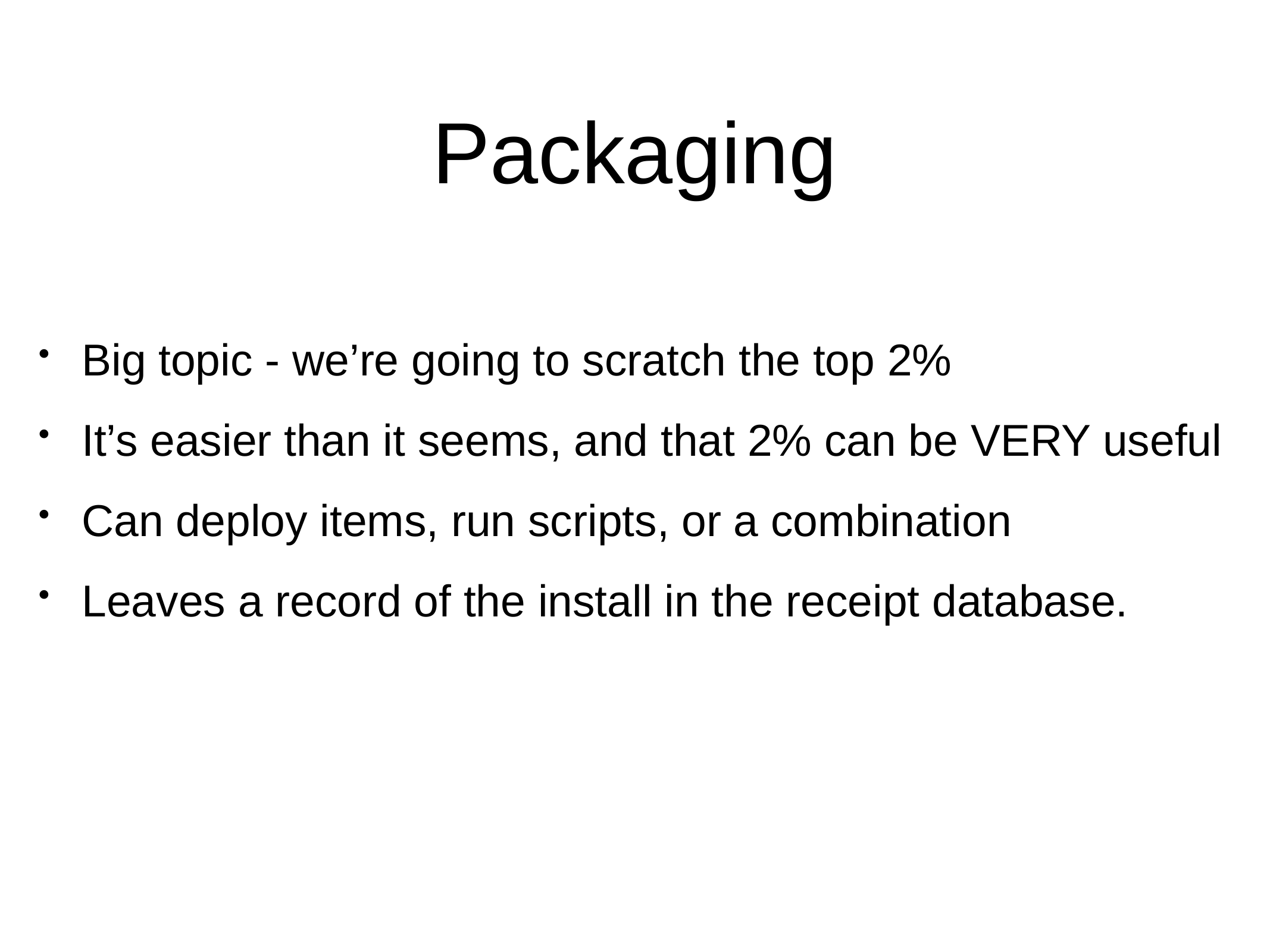

# Packaging
Big topic - we’re going to scratch the top 2%
It’s easier than it seems, and that 2% can be VERY useful
Can deploy items, run scripts, or a combination
Leaves a record of the install in the receipt database.